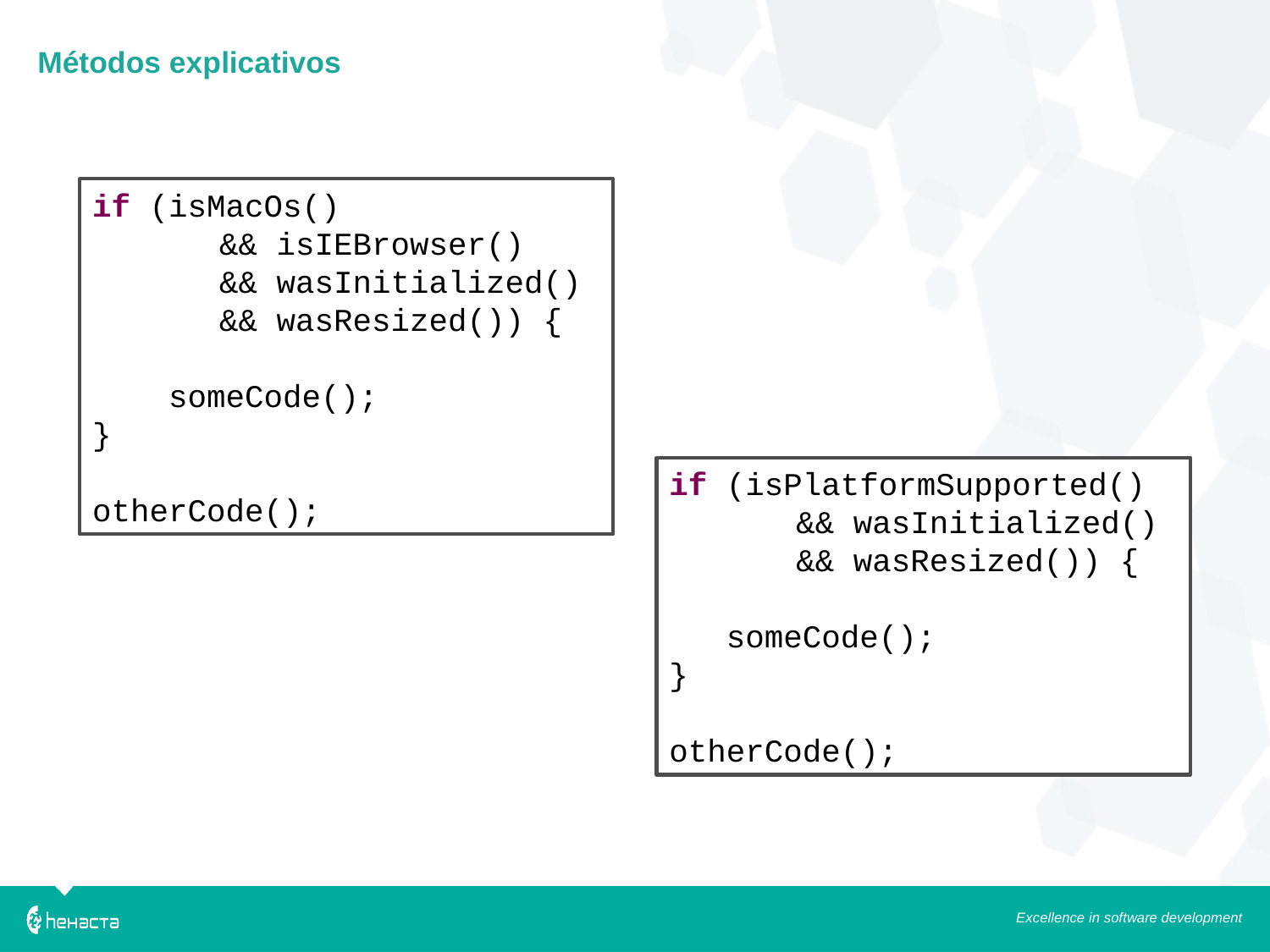

Métodos explicativos
if (isMacOs()
 	&& isIEBrowser()
	&& wasInitialized()
	&& wasResized()) {

    someCode();
}

otherCode();
if (isPlatformSupported()
	&& wasInitialized()
	&& wasResized()) {

   someCode();
}

otherCode();